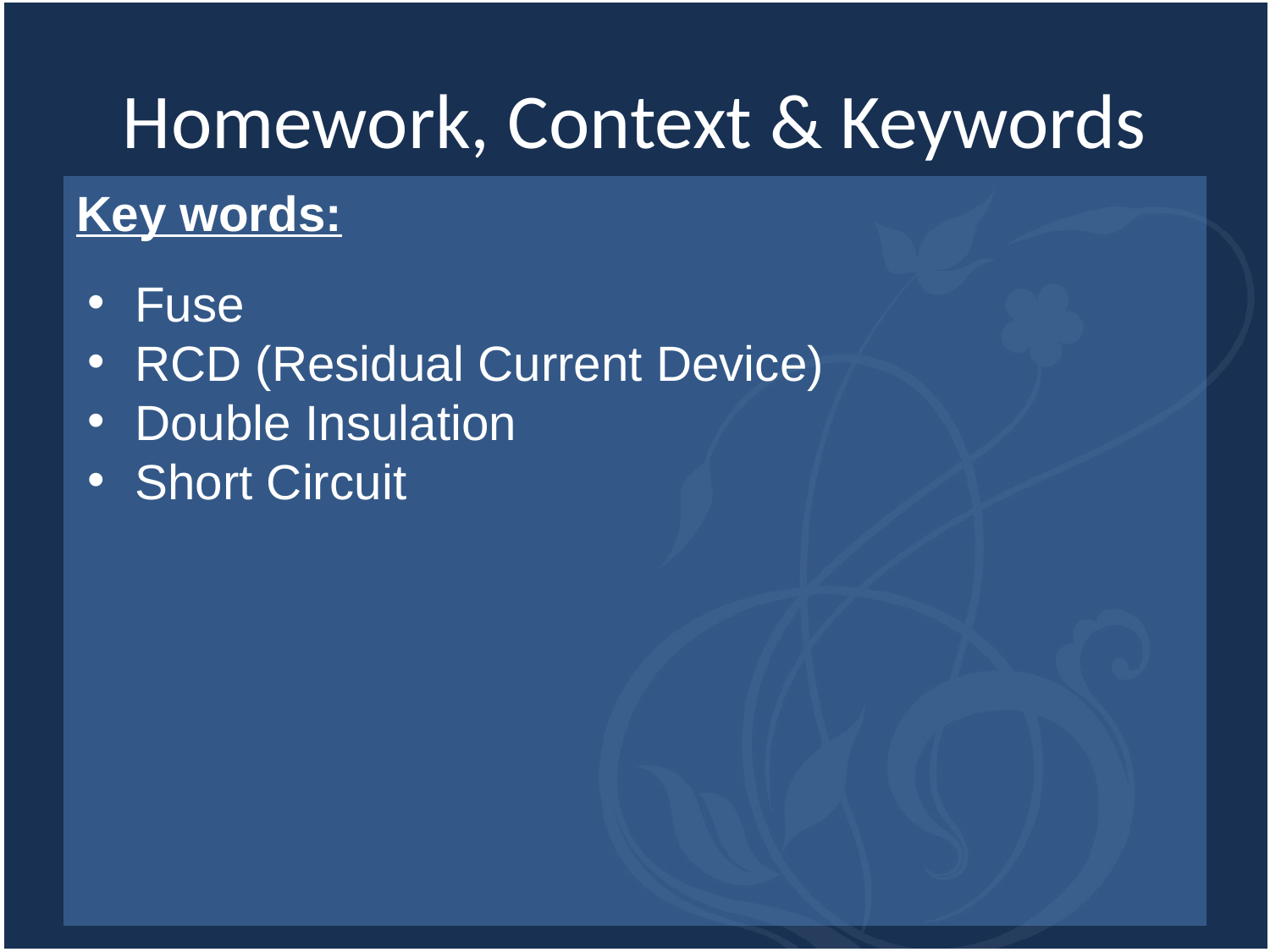

# Homework, Context & Keywords
Key words:

Fuse
RCD (Residual Current Device)
Double Insulation
Short Circuit